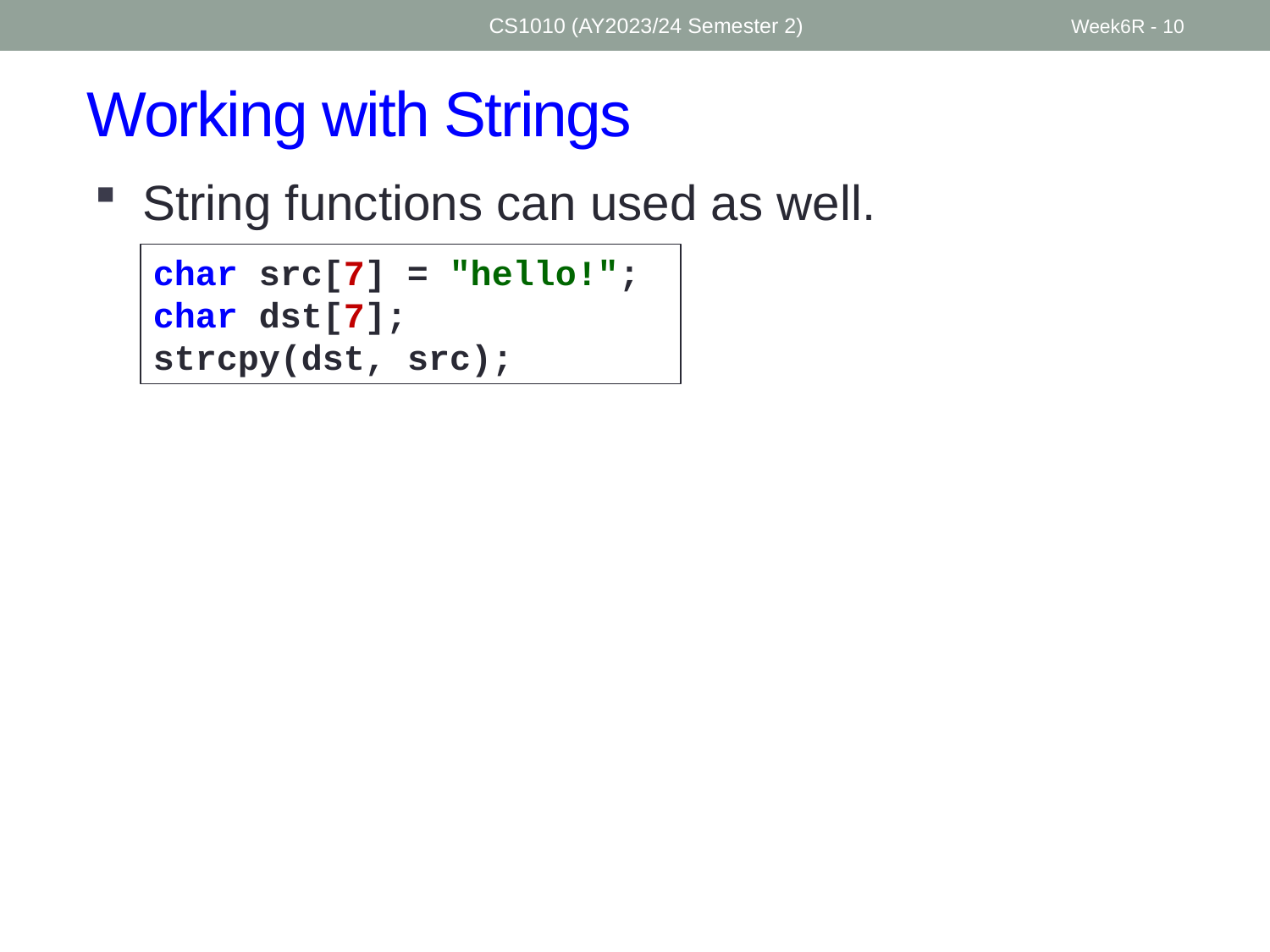

CS1010 (AY2023/24 Semester 2)
Week6R - 10
# Working with Strings
String functions can used as well.
char src[7] = "hello!";
char dst[7];
strcpy(dst, src);